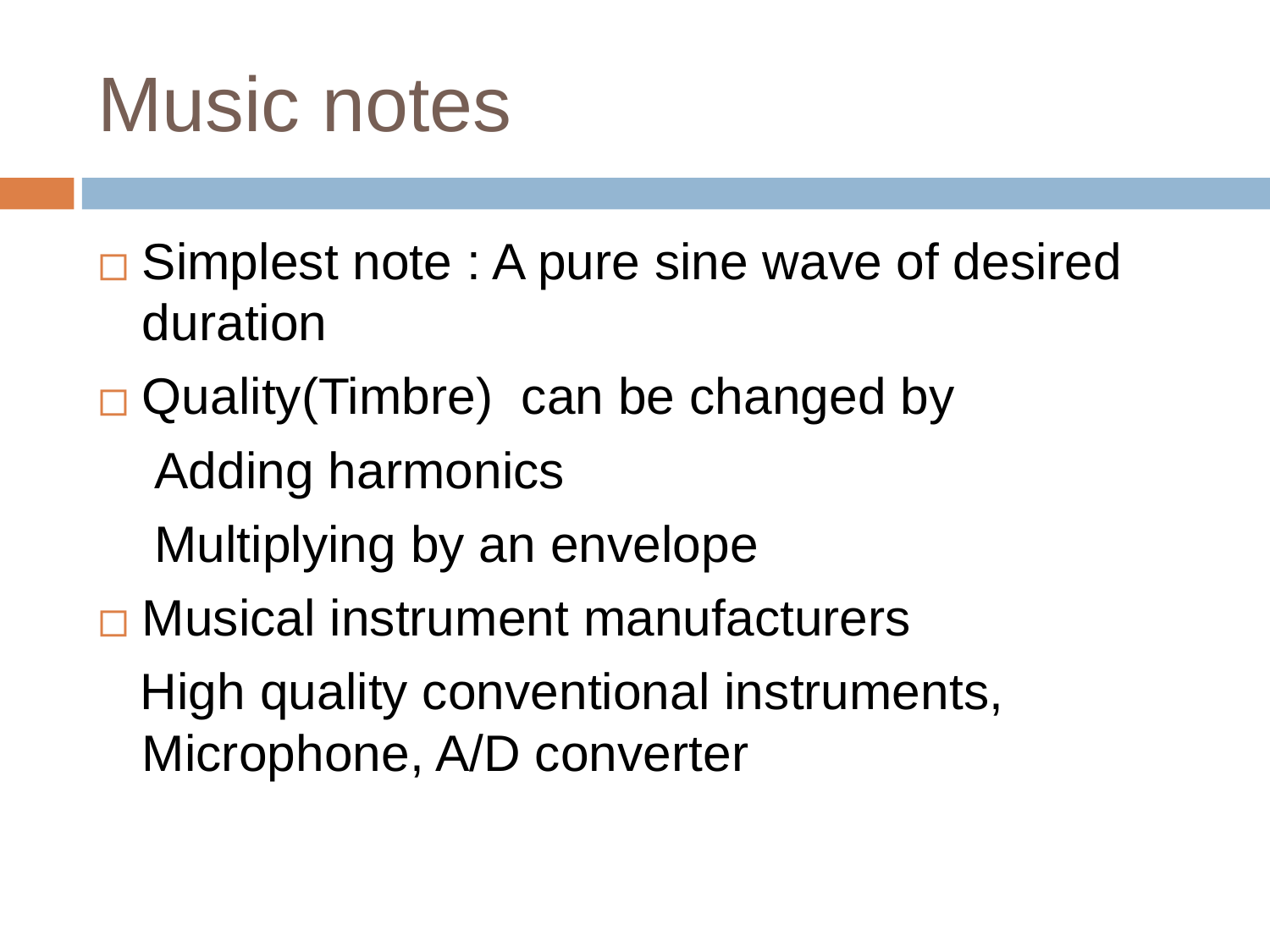

# Music notes
Simplest note : A pure sine wave of desired duration
Quality(Timbre)  can be changed by
    Adding harmonics
    Multiplying by an envelope
Musical instrument manufacturers
   High quality conventional instruments, Microphone, A/D converter